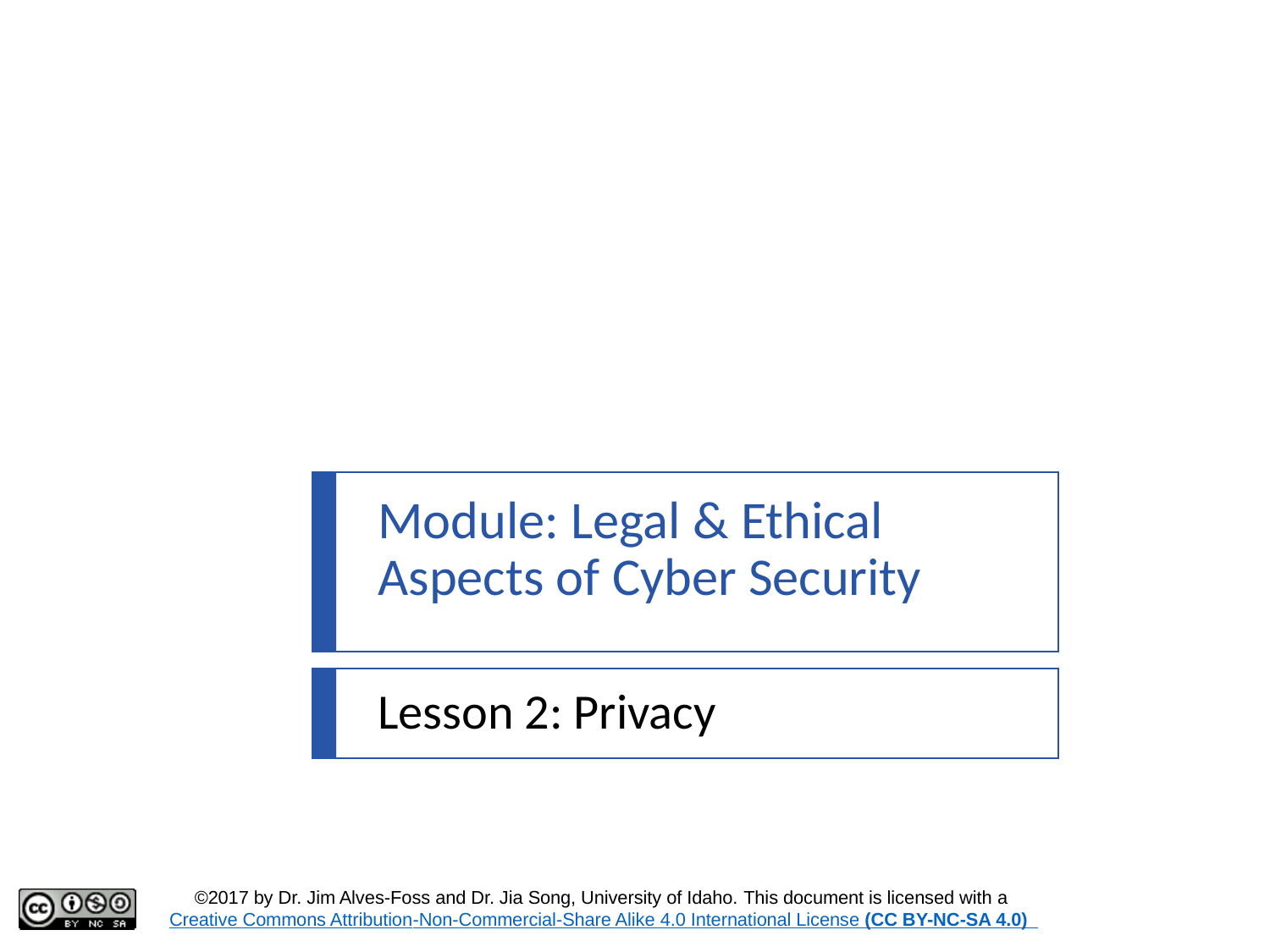

# Module: Legal & Ethical Aspects of Cyber Security
Lesson 2: Privacy